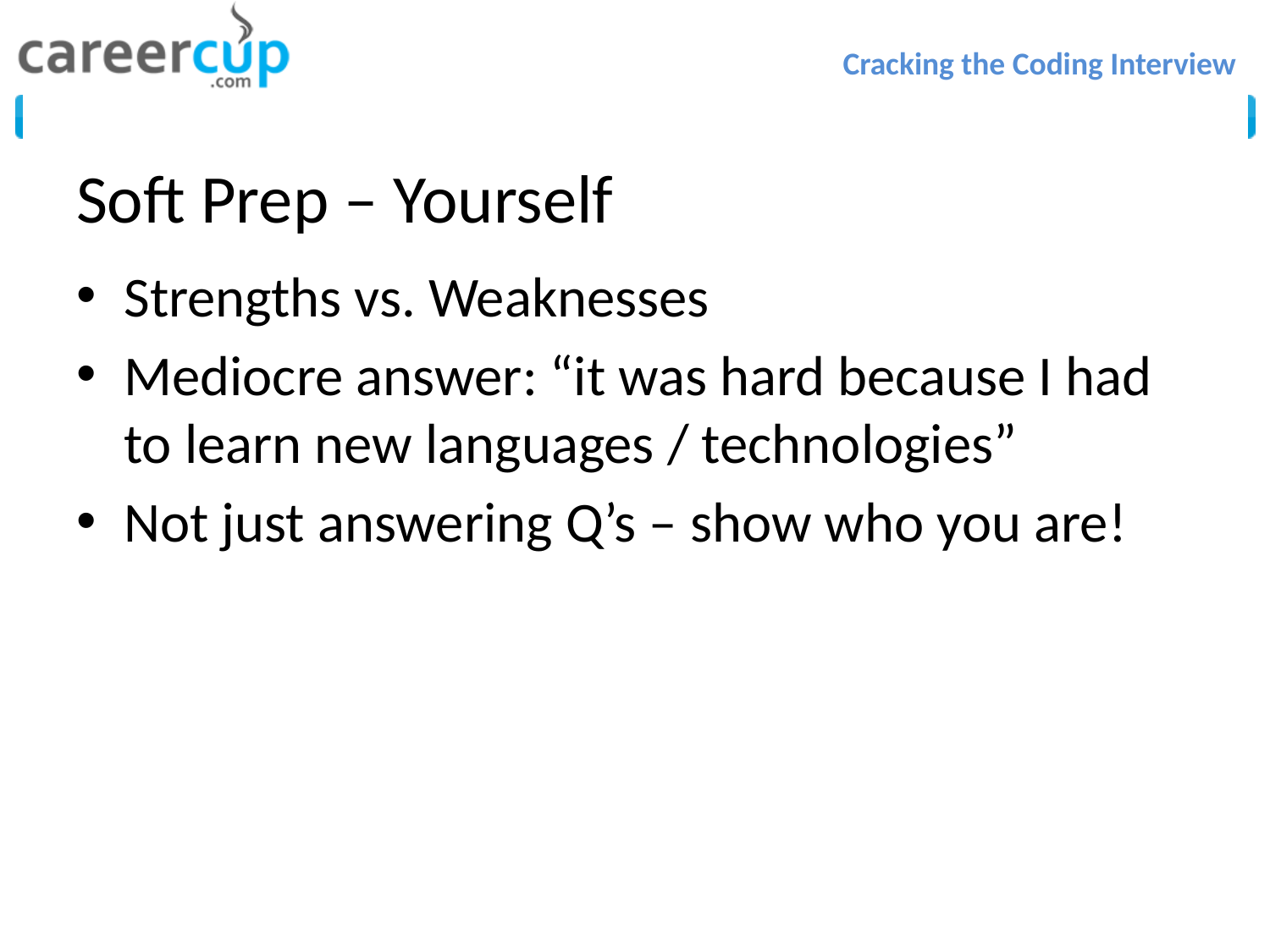

# Soft Prep – Yourself
Strengths vs. Weaknesses
Mediocre answer: “it was hard because I had to learn new languages / technologies”
Not just answering Q’s – show who you are!